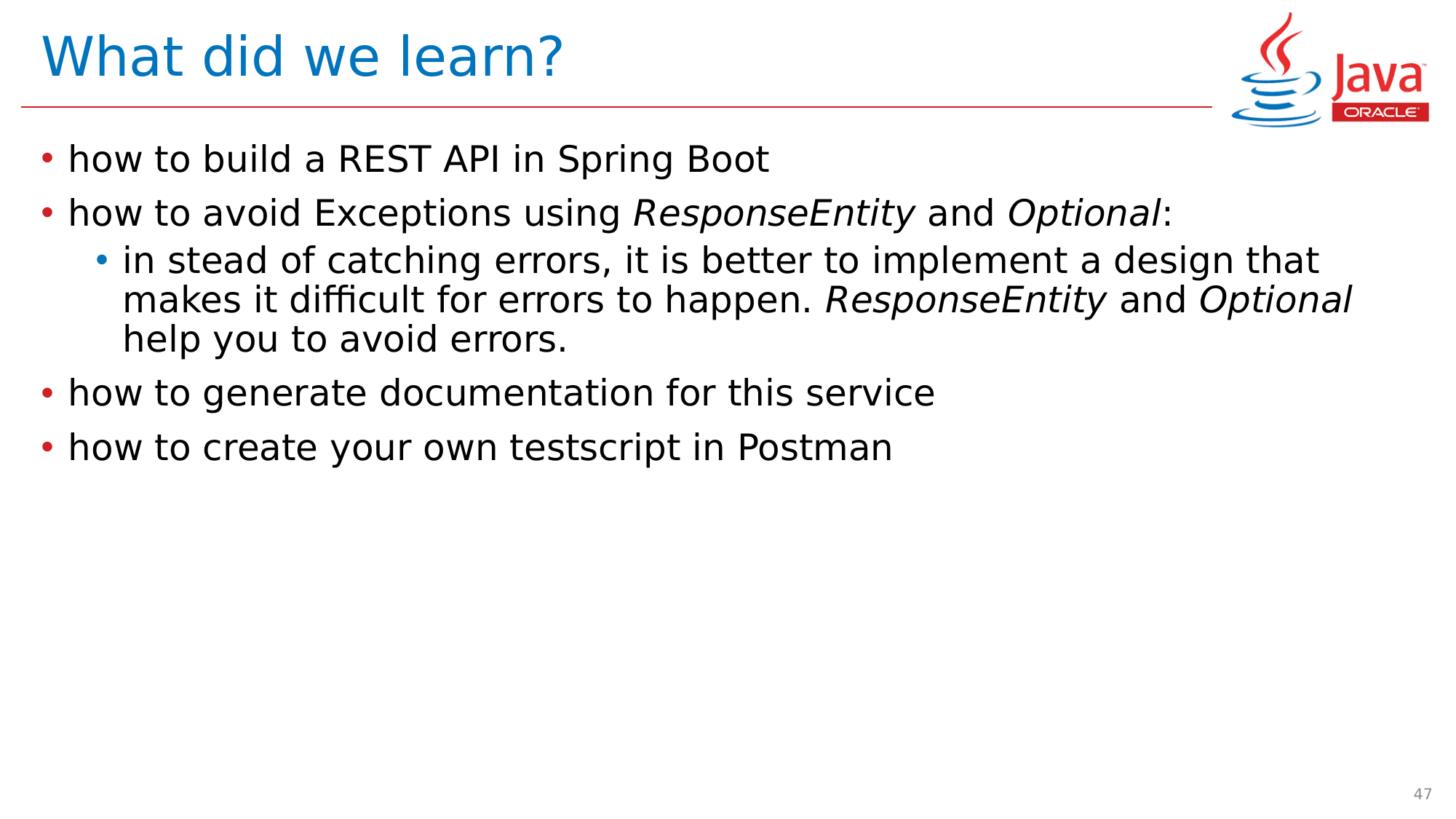

# What did we learn?
how to build a REST API in Spring Boot
how to avoid Exceptions using ResponseEntity and Optional:
in stead of catching errors, it is better to implement a design that makes it difficult for errors to happen. ResponseEntity and Optional help you to avoid errors.
how to generate documentation for this service
how to create your own testscript in Postman
47